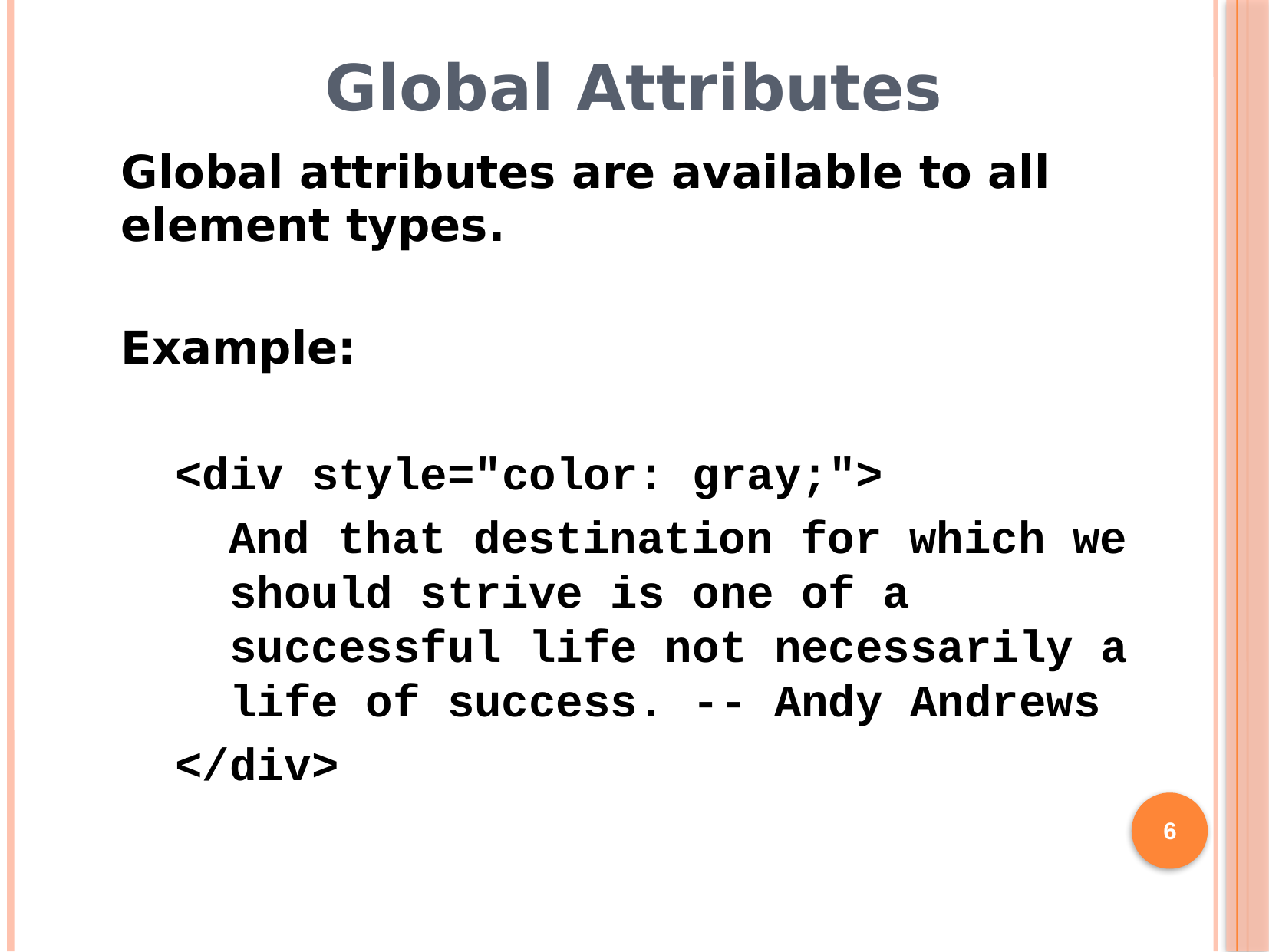

# Global Attributes
Global attributes are available to all element types.

Example:

<div style="color: gray;">
  And that destination for which we should strive is one of a successful life not necessarily a life of success. -- Andy Andrews
</div>
6